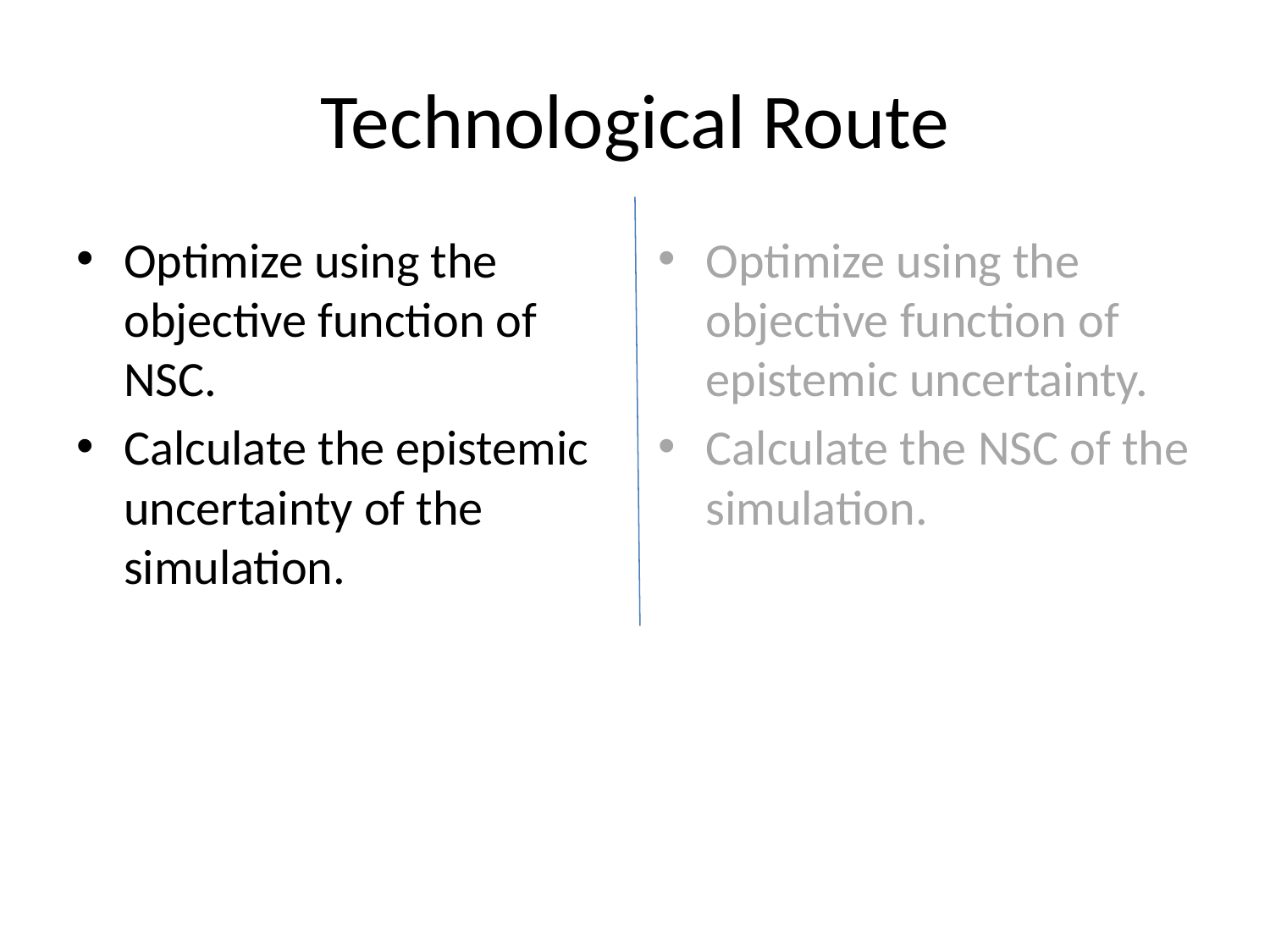

# Technological Route
Optimize using the objective function of NSC.
Calculate the epistemic  uncertainty of the simulation.
Optimize using the objective function of epistemic uncertainty.
Calculate the NSC of the simulation.